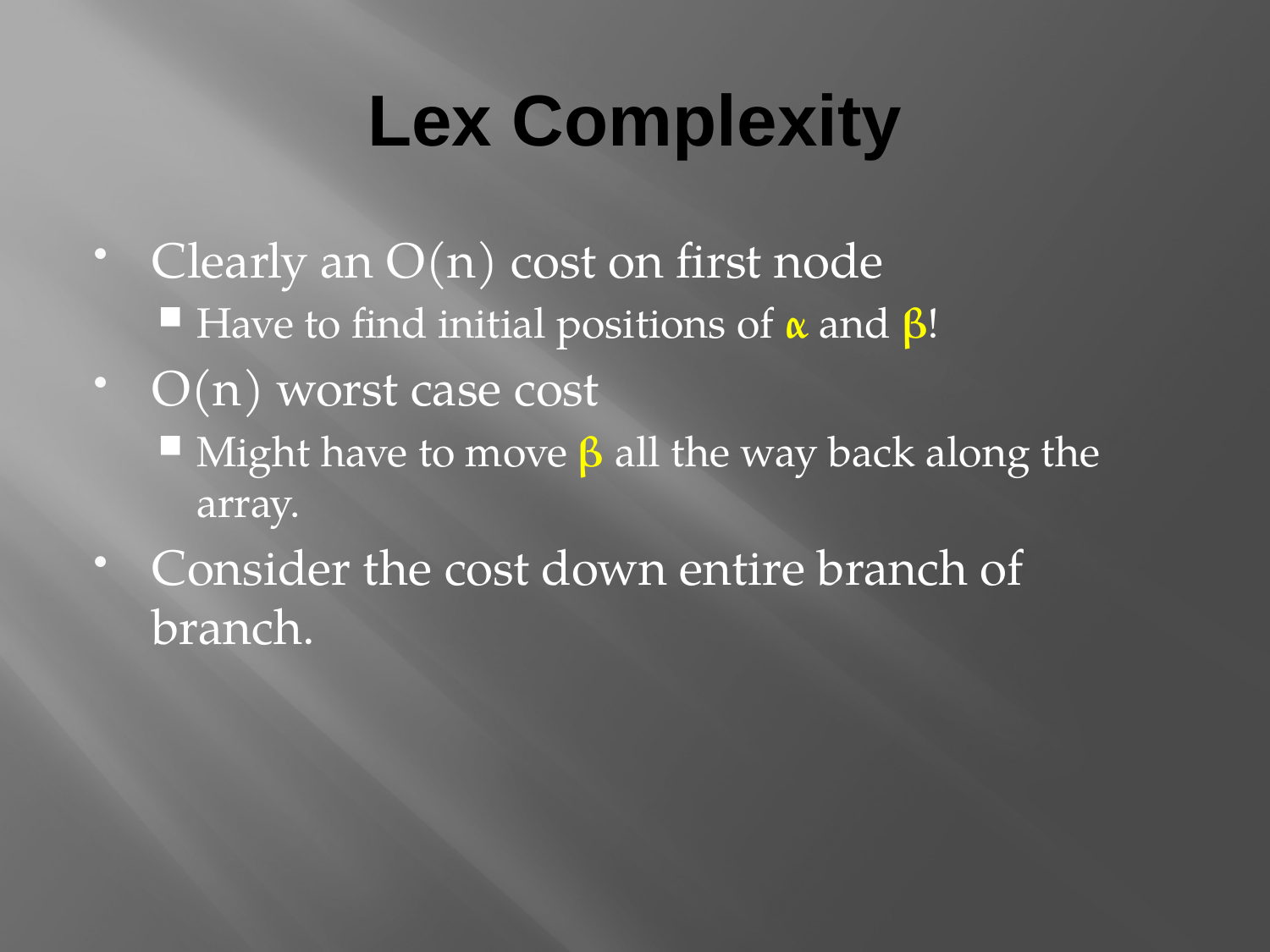

# Lex Complexity
Clearly an O(n) cost on first node
Have to find initial positions of α and β!
O(n) worst case cost
Might have to move β all the way back along the array.
Consider the cost down entire branch of branch.